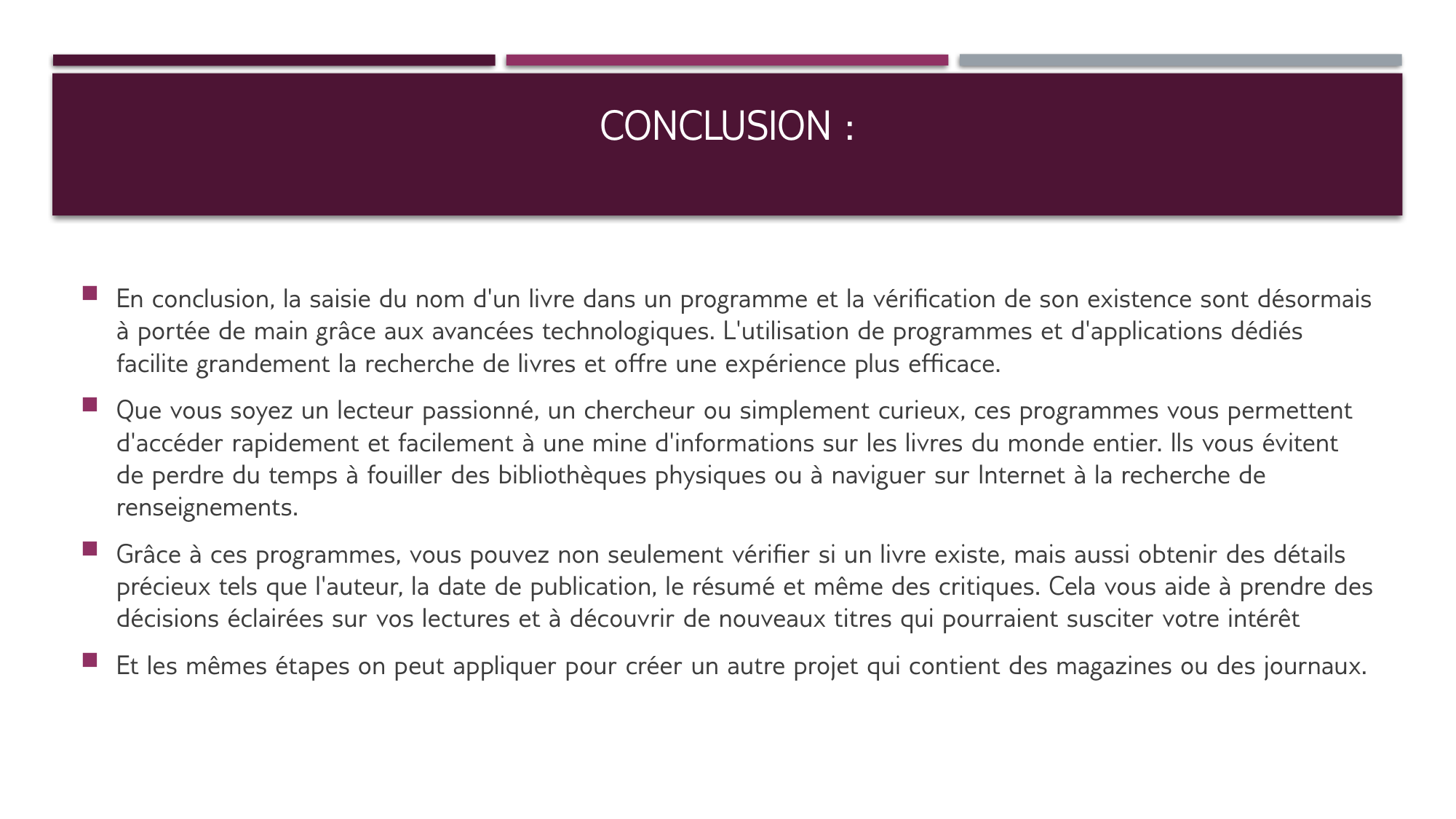

# Conclusion :
En conclusion, la saisie du nom d'un livre dans un programme et la vérification de son existence sont désormais à portée de main grâce aux avancées technologiques. L'utilisation de programmes et d'applications dédiés facilite grandement la recherche de livres et offre une expérience plus efficace.
Que vous soyez un lecteur passionné, un chercheur ou simplement curieux, ces programmes vous permettent d'accéder rapidement et facilement à une mine d'informations sur les livres du monde entier. Ils vous évitent de perdre du temps à fouiller des bibliothèques physiques ou à naviguer sur Internet à la recherche de renseignements.
Grâce à ces programmes, vous pouvez non seulement vérifier si un livre existe, mais aussi obtenir des détails précieux tels que l'auteur, la date de publication, le résumé et même des critiques. Cela vous aide à prendre des décisions éclairées sur vos lectures et à découvrir de nouveaux titres qui pourraient susciter votre intérêt
Et les mêmes étapes on peut appliquer pour créer un autre projet qui contient des magazines ou des journaux.